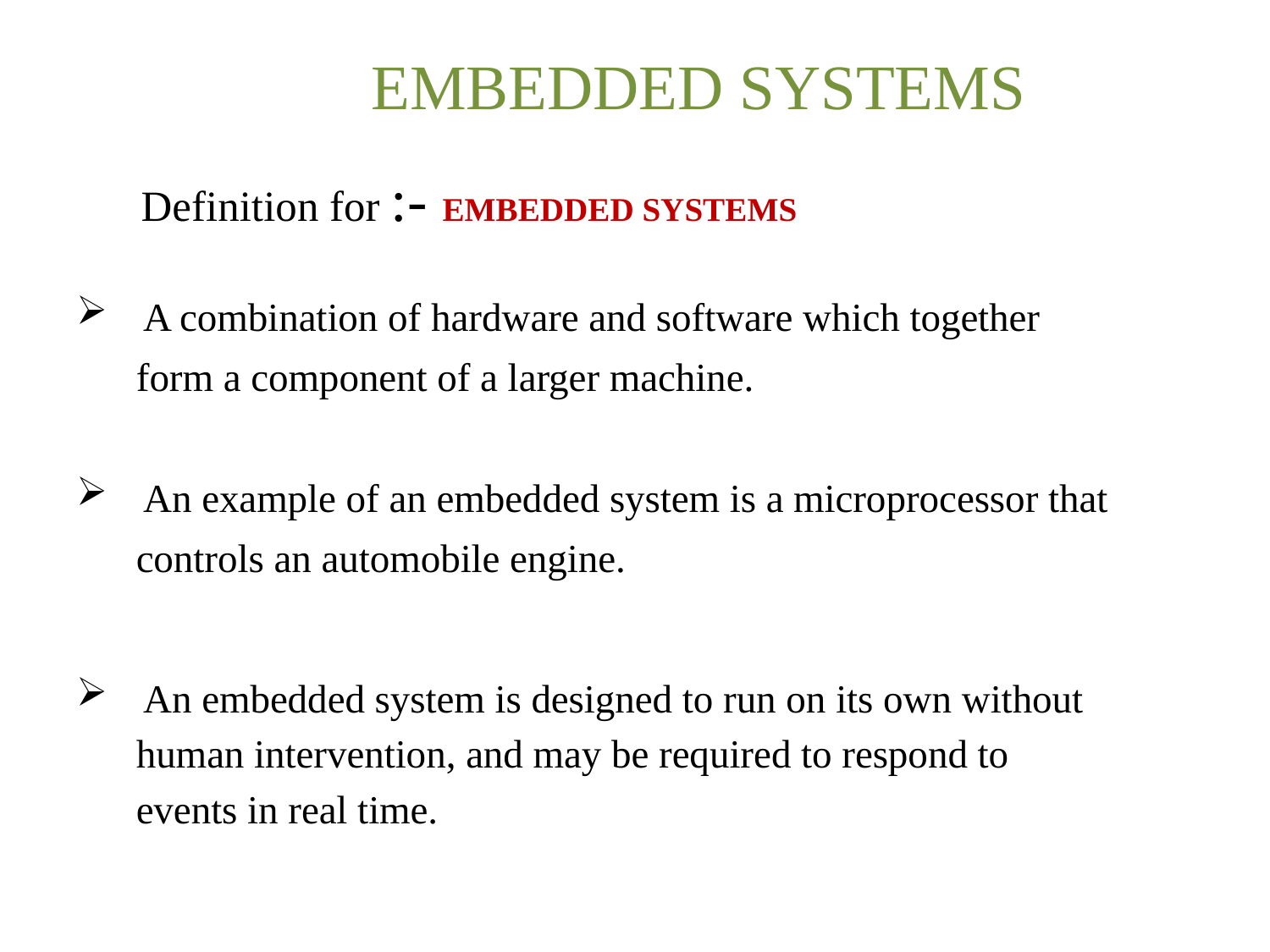

# EMBEDDED SYSTEMS
      Definition for :- EMBEDDED SYSTEMS

   A combination of hardware and software which together
      form a component of a larger machine.

   An example of an embedded system is a microprocessor that
      controls an automobile engine.

   An embedded system is designed to run on its own without
      human intervention, and may be required to respond to
      events in real time.